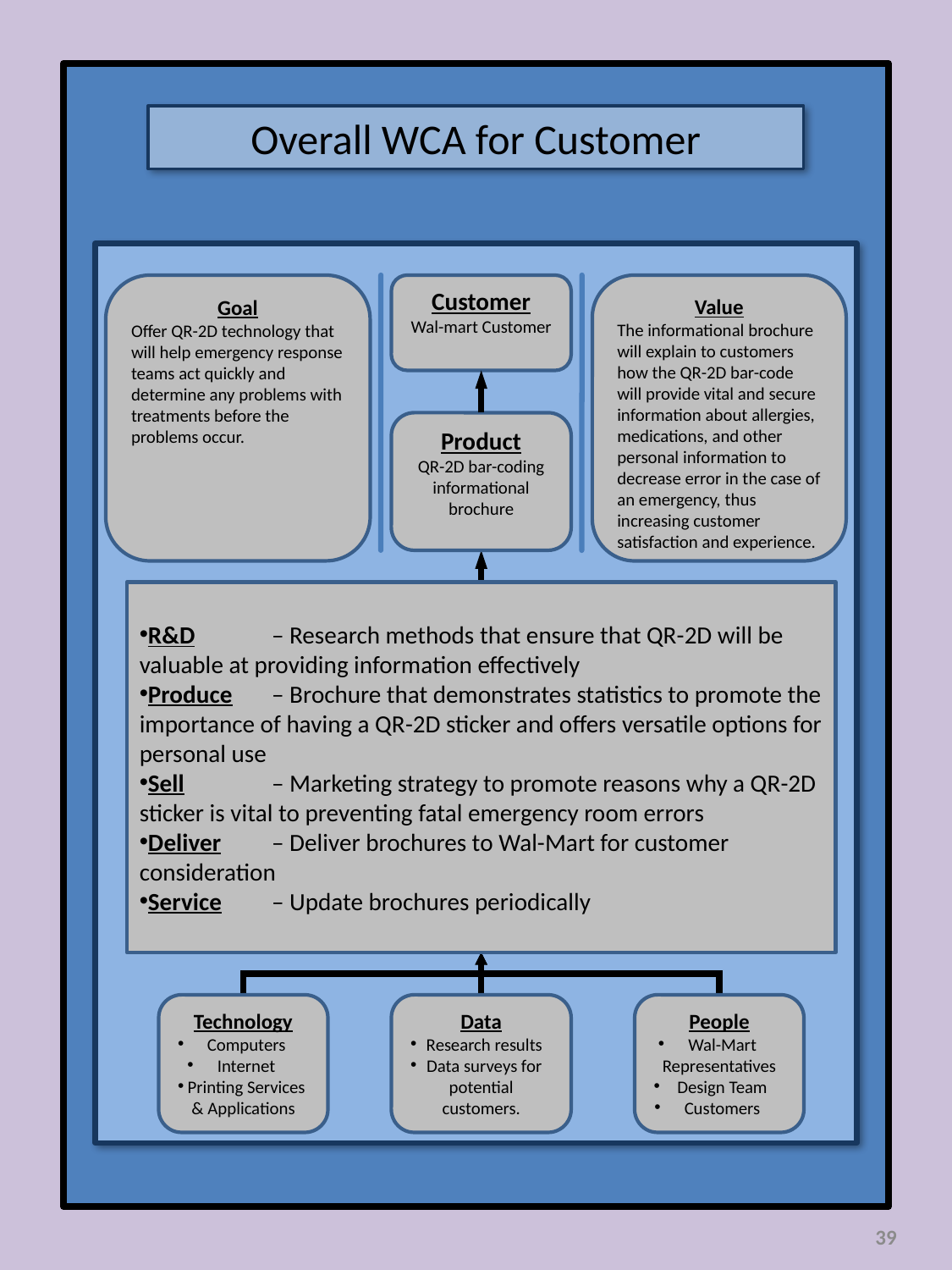

Overall WCA for Customer

Goal
Offer QR-2D technology that will help emergency response teams act quickly and determine any problems with treatments before the problems occur.
Customer
Wal-mart Customer
Value
The informational brochure  will explain to customers how the QR-2D bar-code will provide vital and secure information about allergies, medications, and other personal information to decrease error in the case of an emergency, thus increasing customer satisfaction and experience.
Product
QR-2D bar-coding informational brochure
R&D	 – Research methods that ensure that QR-2D will be valuable at providing information effectively
Produce	 – Brochure that demonstrates statistics to promote the importance of having a QR-2D sticker and offers versatile options for personal use
Sell 	 – Marketing strategy to promote reasons why a QR-2D sticker is vital to preventing fatal emergency room errors
Deliver 	 – Deliver brochures to Wal-Mart for customer consideration
Service	 – Update brochures periodically
Technology
Computers
Internet
Printing Services & Applications
Data
Research results
Data surveys for potential customers.

People
Wal-Mart Representatives
Design Team
Customers
39